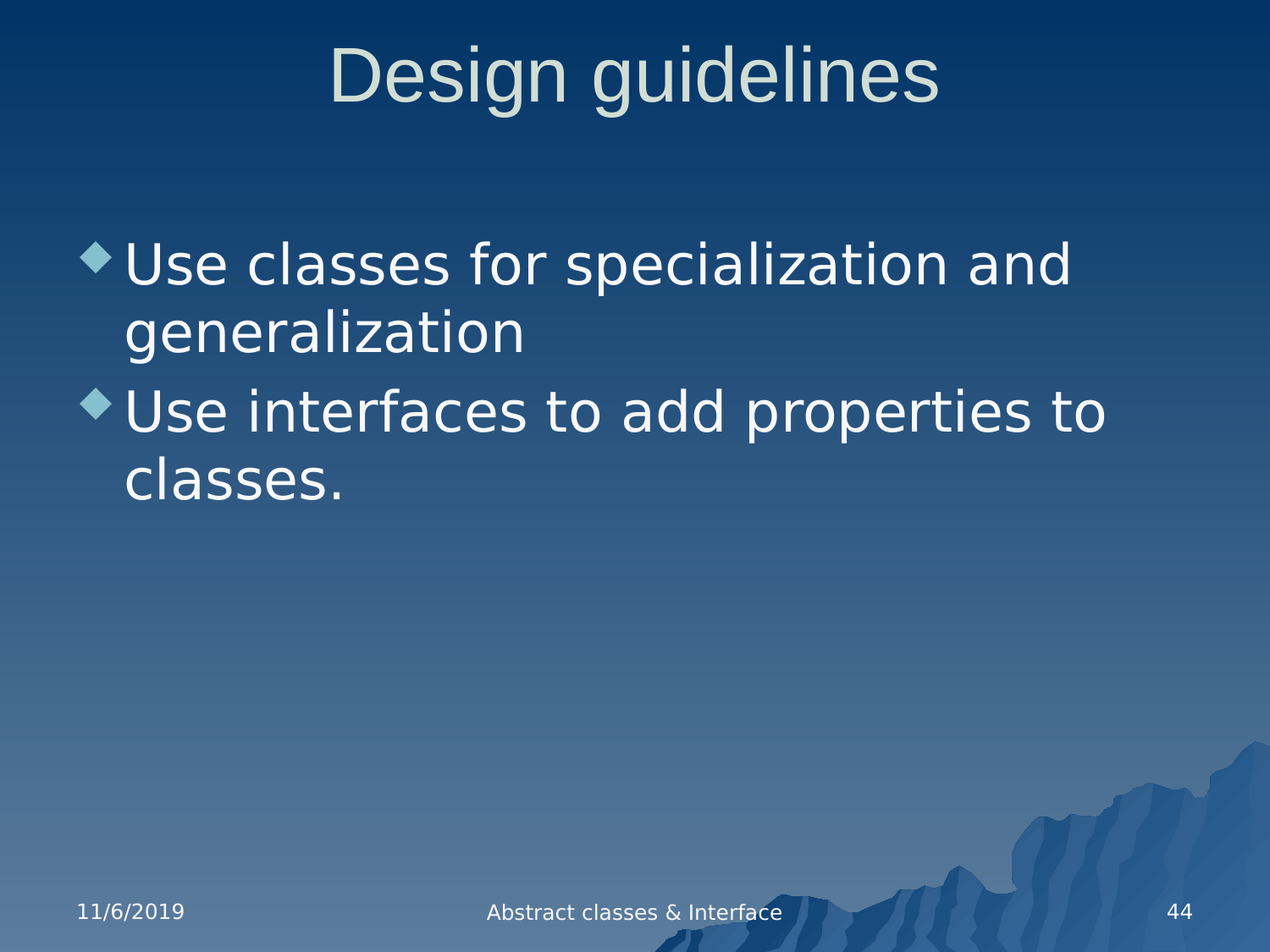

# Design guidelines
Use classes for specialization and generalization
Use interfaces to add properties to classes.
11/6/2019
44
Abstract classes & Interface